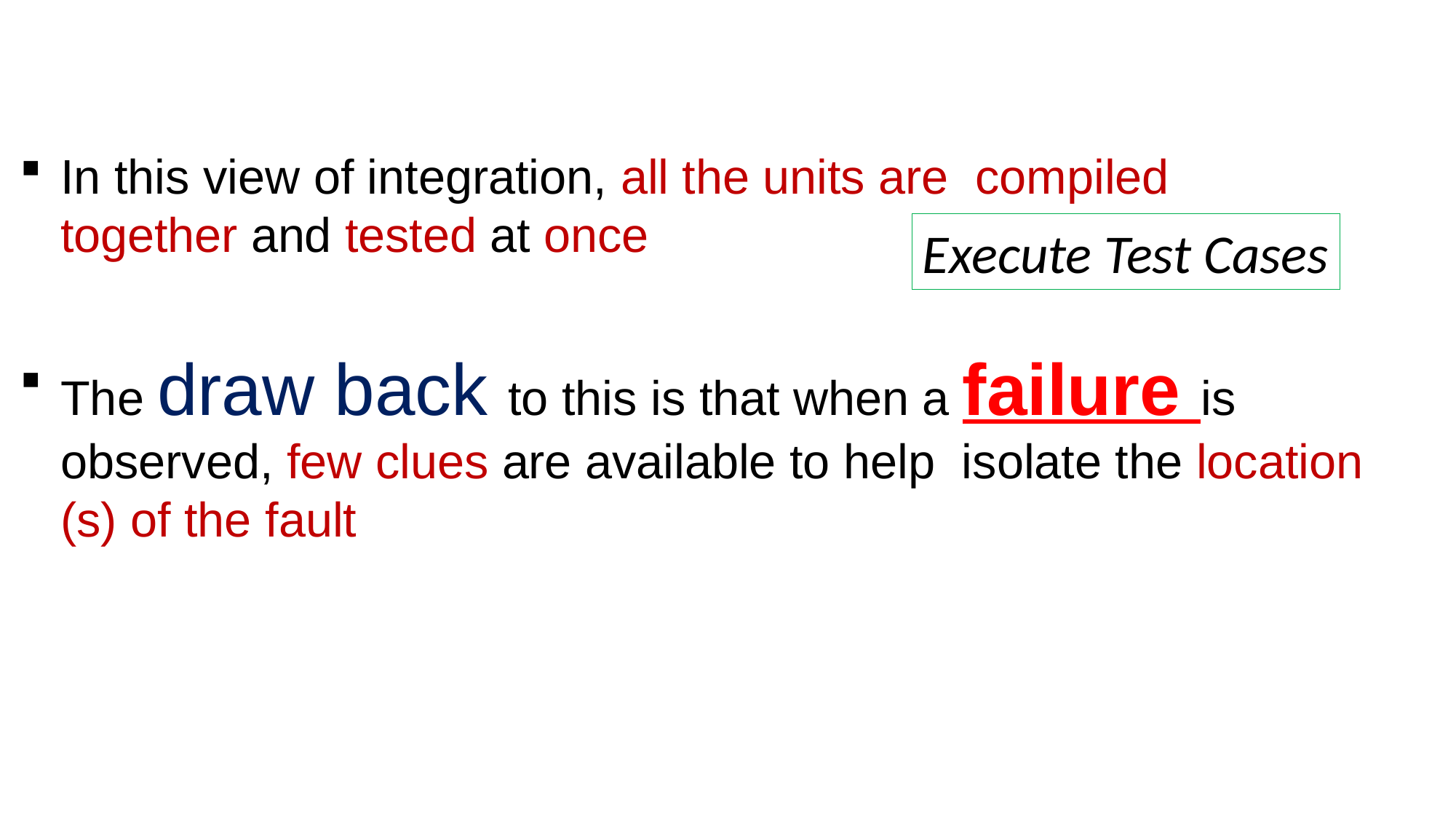

# Big Bang Integration
In this view of integration, all the units are  compiled together and tested at once

The draw back to this is that when a failure is  observed, few clues are available to help  isolate the location (s) of the fault
Execute Test Cases